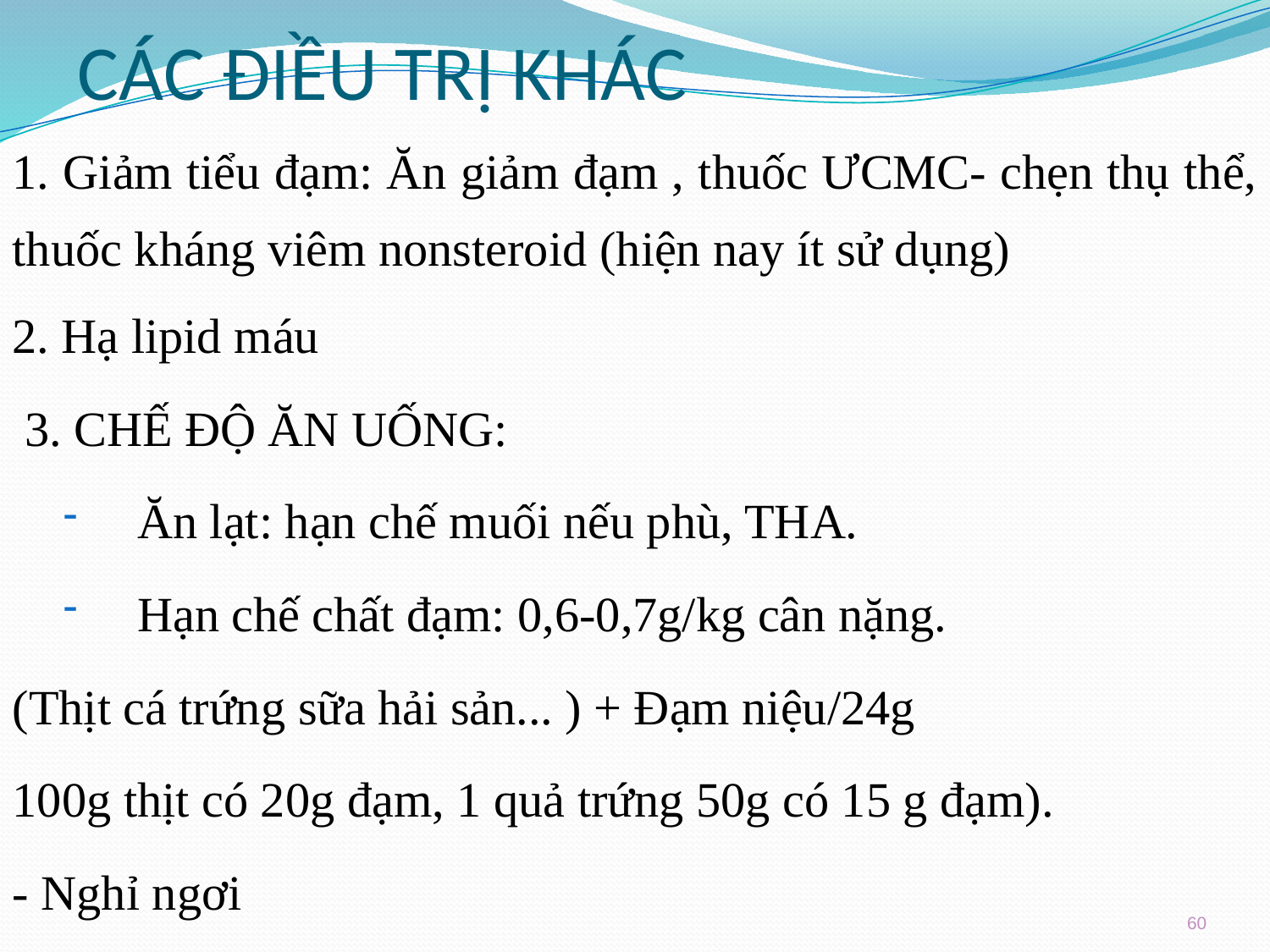

# CÁC ĐIỀU TRỊ KHÁC
1. Giảm tiểu đạm: Ăn giảm đạm , thuốc ƯCMC- chẹn thụ thể, thuốc kháng viêm nonsteroid (hiện nay ít sử dụng)
2. Hạ lipid máu
 3. CHẾ ĐỘ ĂN UỐNG:
Ăn lạt: hạn chế muối nếu phù, THA.
Hạn chế chất đạm: 0,6-0,7g/kg cân nặng.
(Thịt cá trứng sữa hải sản... ) + Đạm niệu/24g
100g thịt có 20g đạm, 1 quả trứng 50g có 15 g đạm).
- Nghỉ ngơi

60